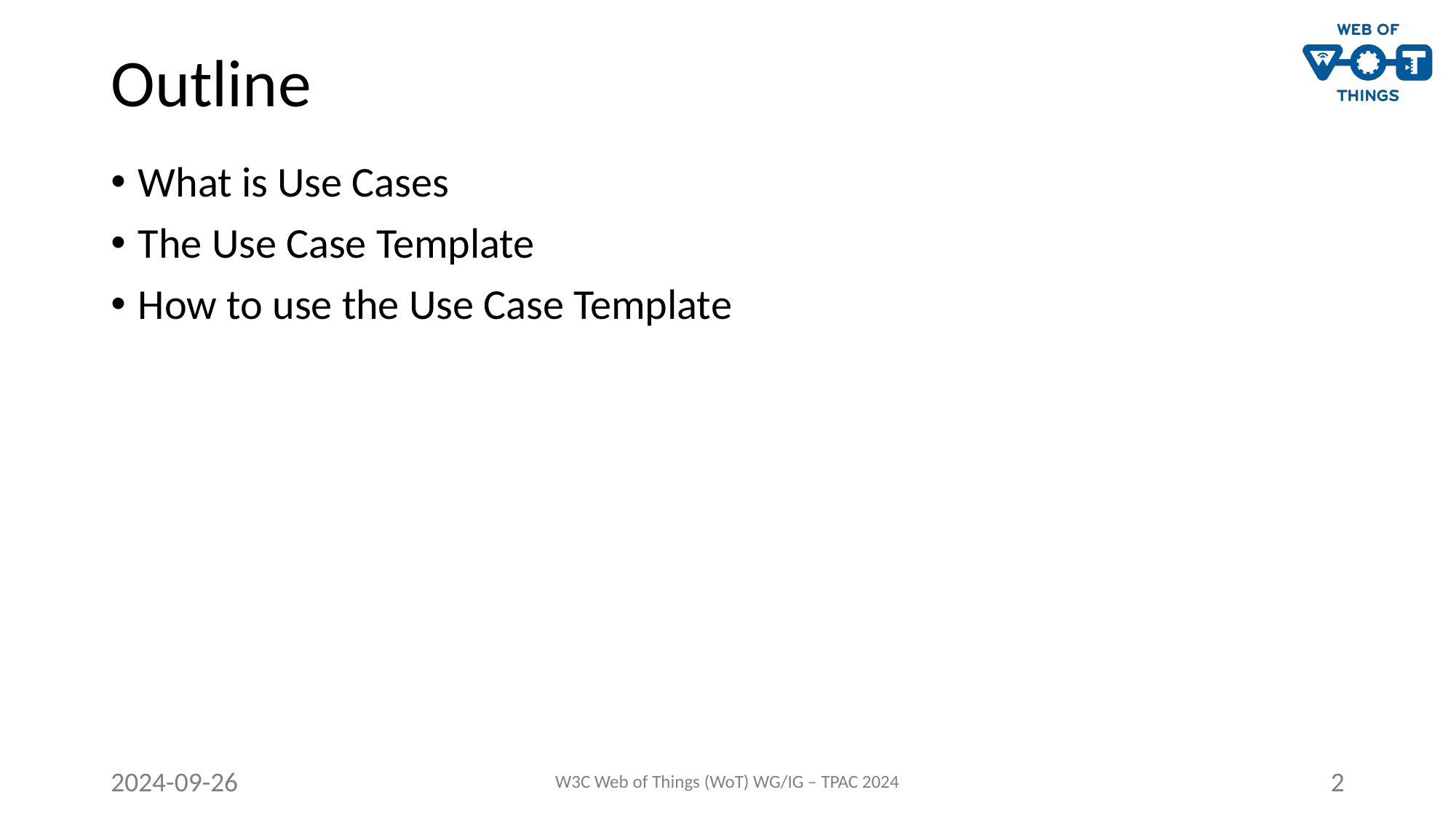

# Outline
What is Use Cases
The Use Case Template
How to use the Use Case Template
2024-09-26
W3C Web of Things (WoT) WG/IG – TPAC 2024
2